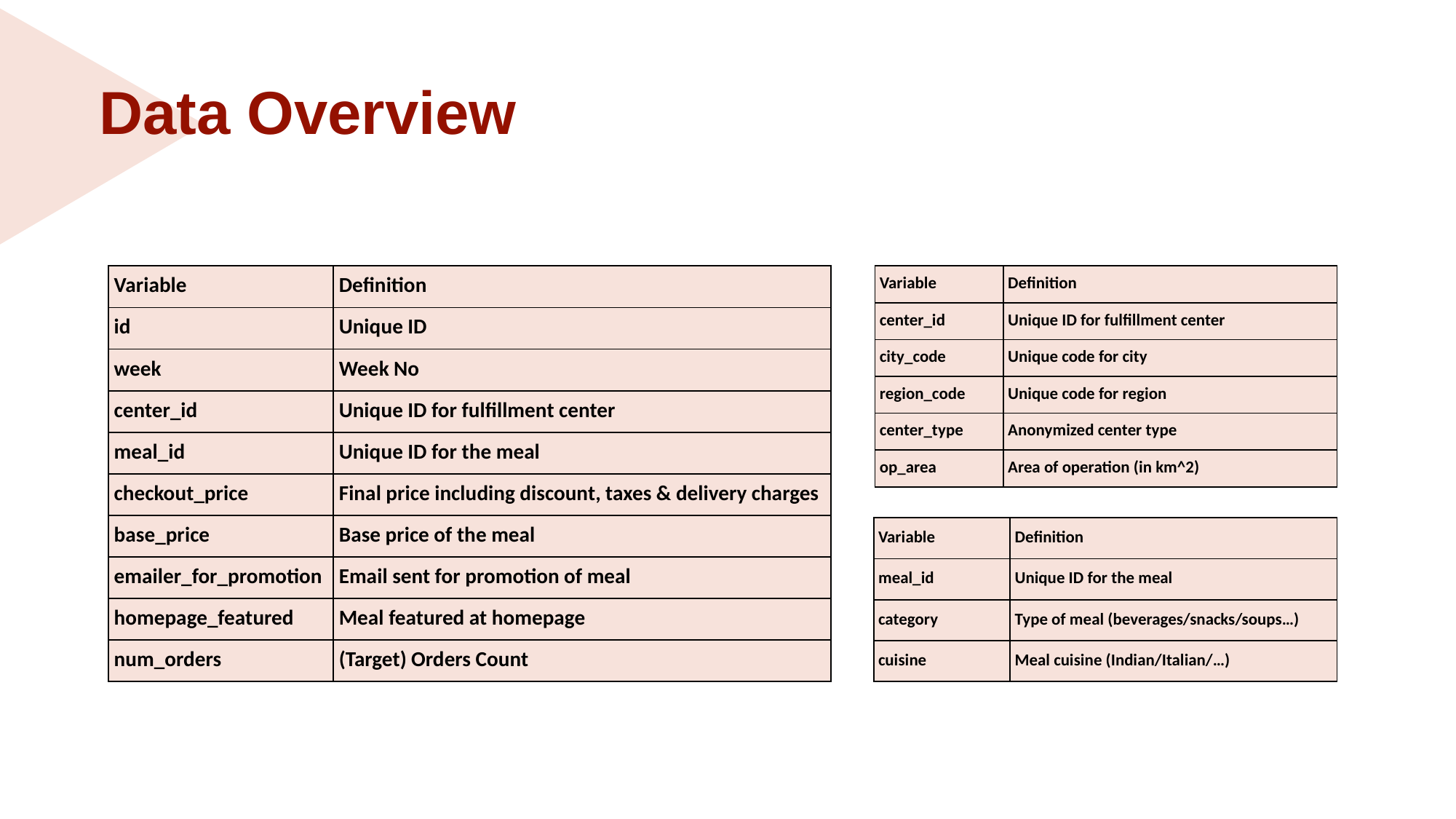

Data Overview
| Variable | Definition |
| --- | --- |
| id | Unique ID |
| week | Week No |
| center\_id | Unique ID for fulfillment center |
| meal\_id | Unique ID for the meal |
| checkout\_price | Final price including discount, taxes & delivery charges |
| base\_price | Base price of the meal |
| emailer\_for\_promotion | Email sent for promotion of meal |
| homepage\_featured | Meal featured at homepage |
| num\_orders | (Target) Orders Count |
| Variable | Definition |
| --- | --- |
| center\_id | Unique ID for fulfillment center |
| city\_code | Unique code for city |
| region\_code | Unique code for region |
| center\_type | Anonymized center type |
| op\_area | Area of operation (in km^2) |
| Variable | Definition |
| --- | --- |
| meal\_id | Unique ID for the meal |
| category | Type of meal (beverages/snacks/soups…) |
| cuisine | Meal cuisine (Indian/Italian/…) |